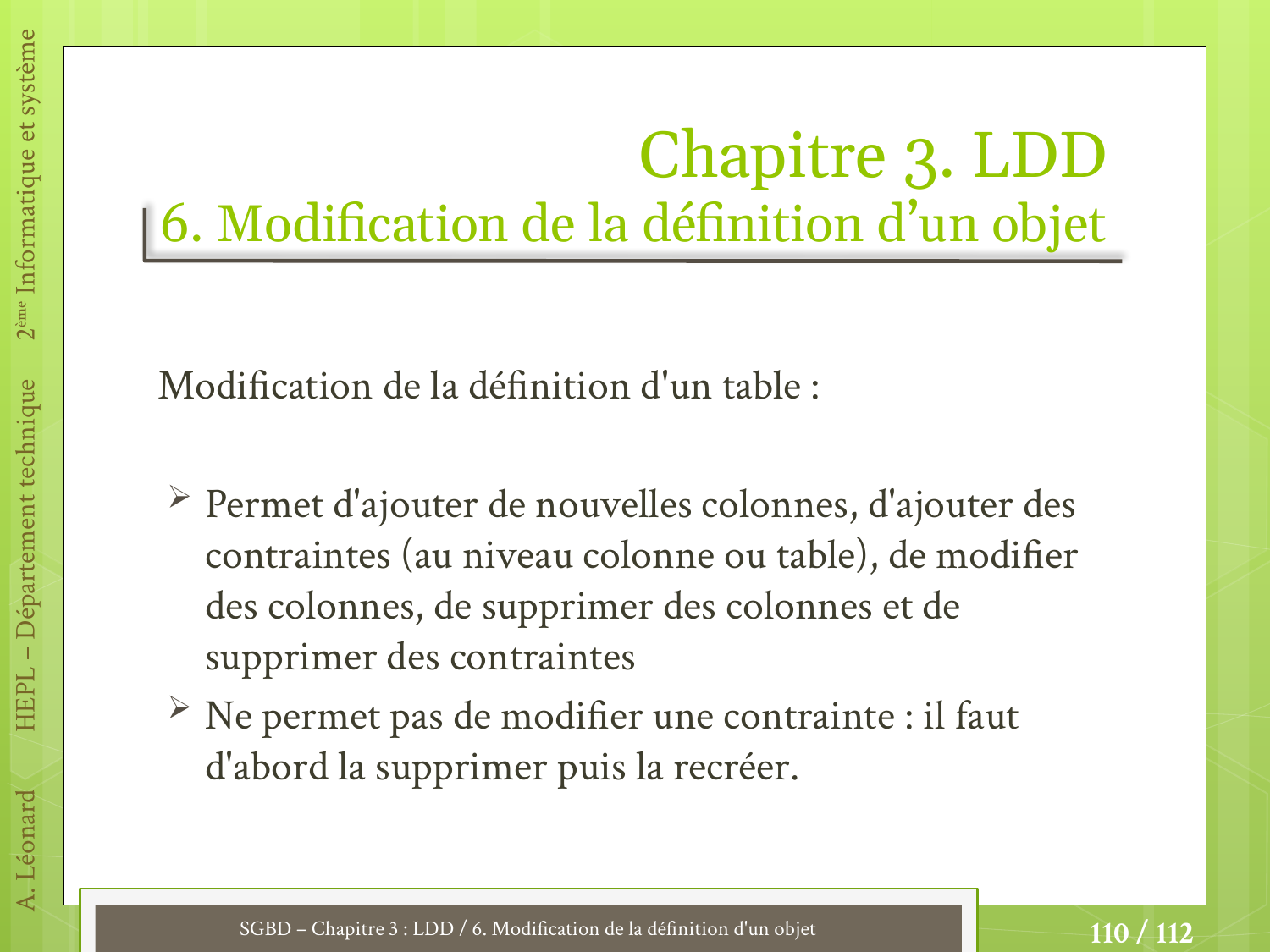

# Chapitre 3. LDD 6. Modification de la définition d’un objet
Modification de la définition d'un table :

Permet d'ajouter de nouvelles colonnes, d'ajouter des contraintes (au niveau colonne ou table), de modifier des colonnes, de supprimer des colonnes et de supprimer des contraintes
Ne permet pas de modifier une contrainte : il faut d'abord la supprimer puis la recréer.
SGBD – Chapitre 3 : LDD / 6. Modification de la définition d'un objet